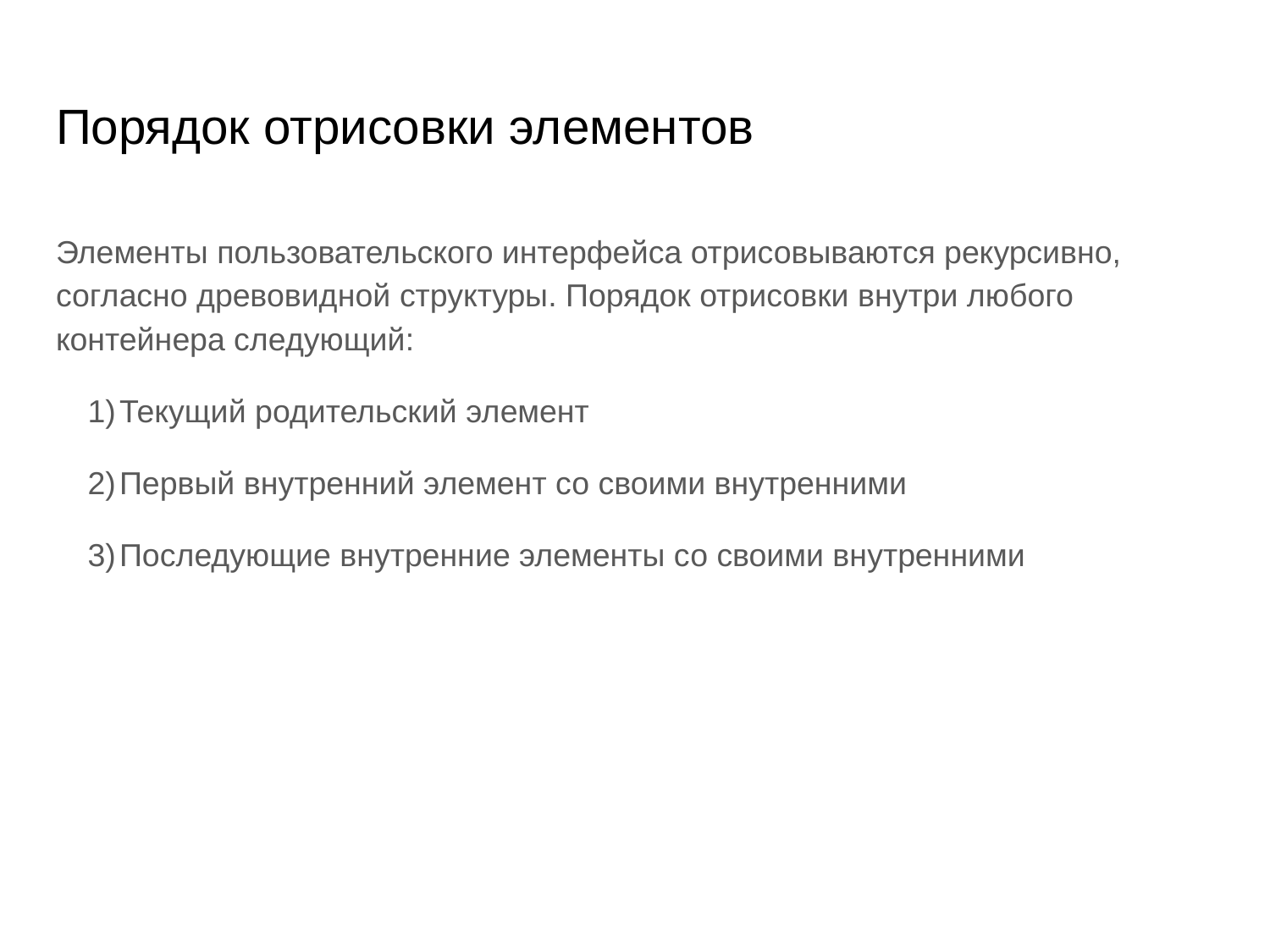

# Порядок отрисовки элементов
Элементы пользовательского интерфейса отрисовываются рекурсивно, согласно древовидной структуры. Порядок отрисовки внутри любого контейнера следующий:
Текущий родительский элемент
Первый внутренний элемент со своими внутренними
Последующие внутренние элементы со своими внутренними